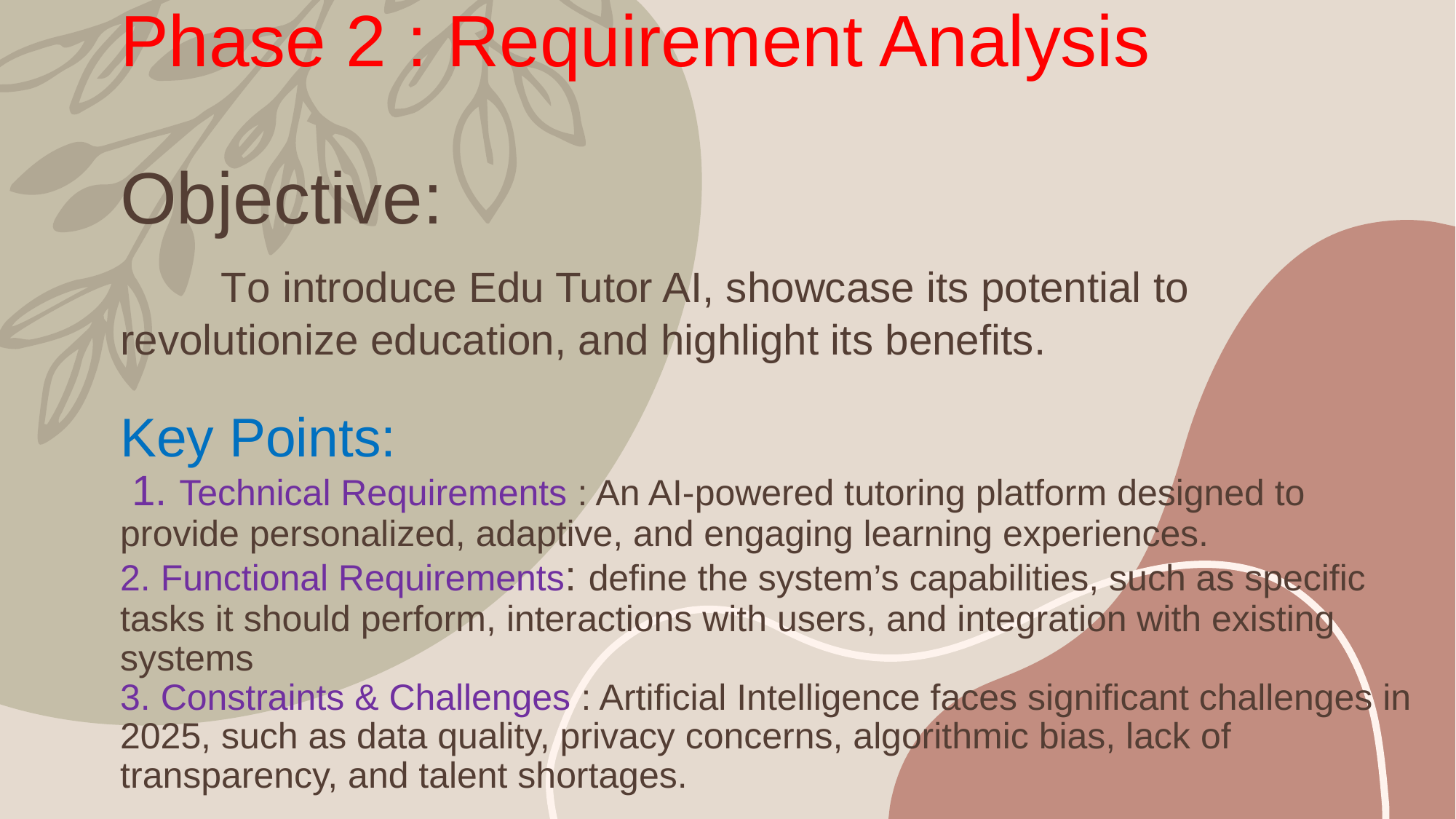

# Phase 2 : Requirement Analysis Objective: To introduce Edu Tutor AI, showcase its potential to     revolutionize education, and highlight its benefits. Key Points: 1. Technical Requirements : An AI-powered tutoring platform designed to provide personalized, adaptive, and engaging learning experiences. 2. Functional Requirements: define the system’s capabilities, such as specific tasks it should perform, interactions with users, and integration with existing systems 3. Constraints & Challenges : Artificial Intelligence faces significant challenges in 2025, such as data quality, privacy concerns, algorithmic bias, lack of transparency, and talent shortages.